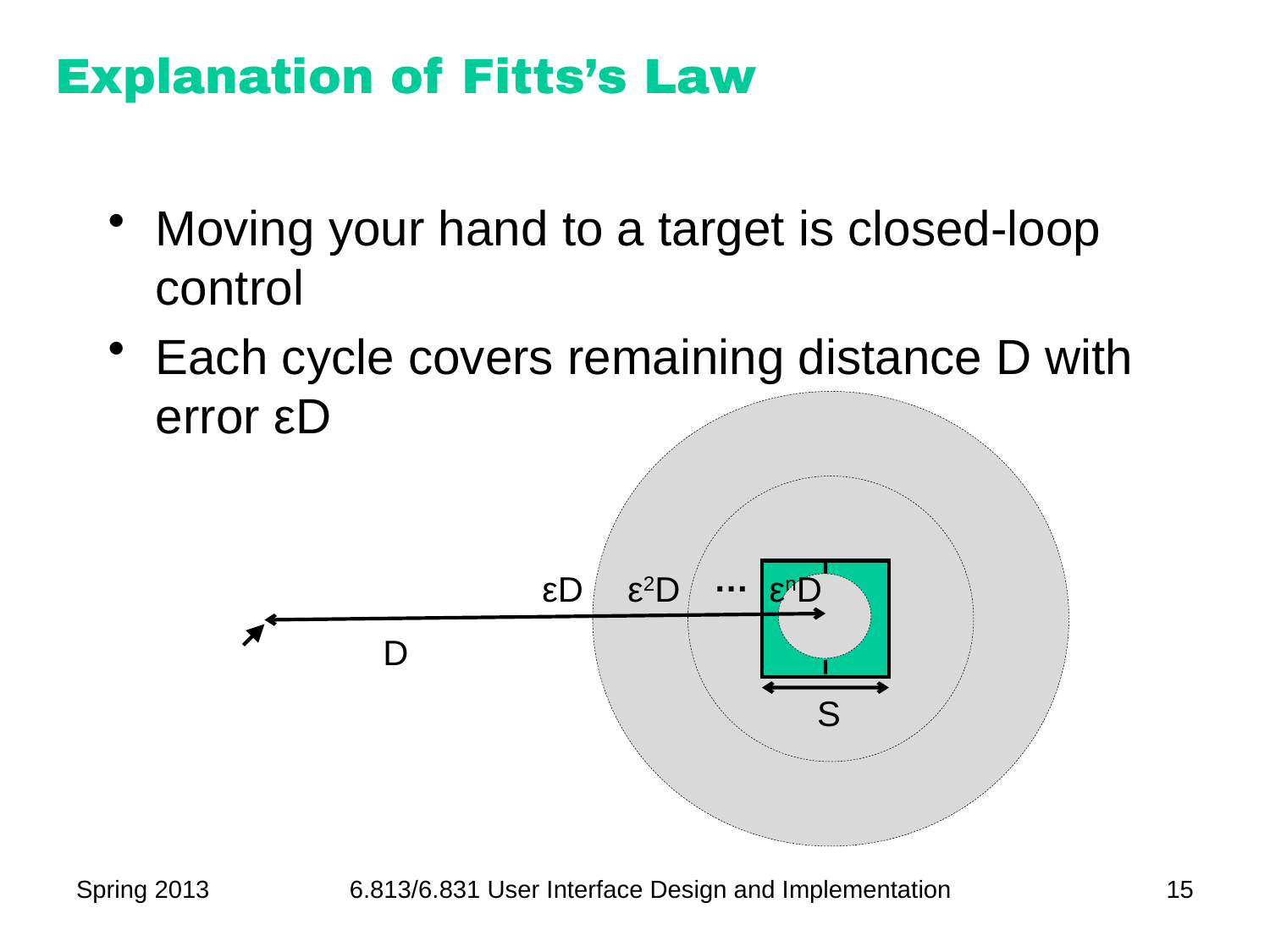

# Explanation of Fitts’s Law
Moving your hand to a target is closed-loop control
Each cycle covers remaining distance D with error εD

…
εD
ε2D
εnD

D
S

Spring 2013
6.813/6.831 User Interface Design and Implementation
15